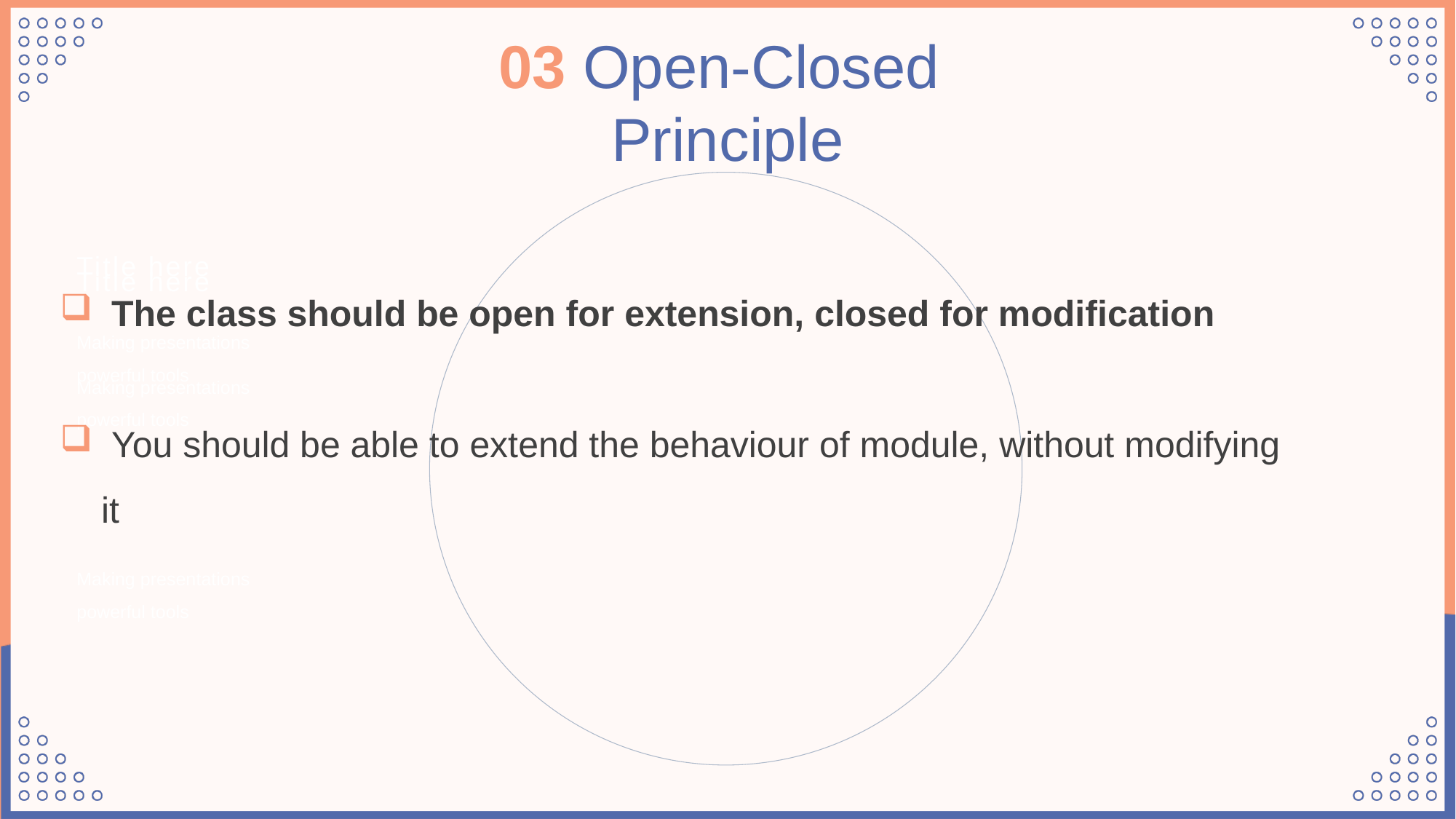

03 Open-Closed
Principle

Title here
Title here
 The class should be open for extension, closed for modification

 You should be able to extend the behaviour of module, without modifying it
Making presentations powerful tools
Making presentations powerful tools
Making presentations powerful tools